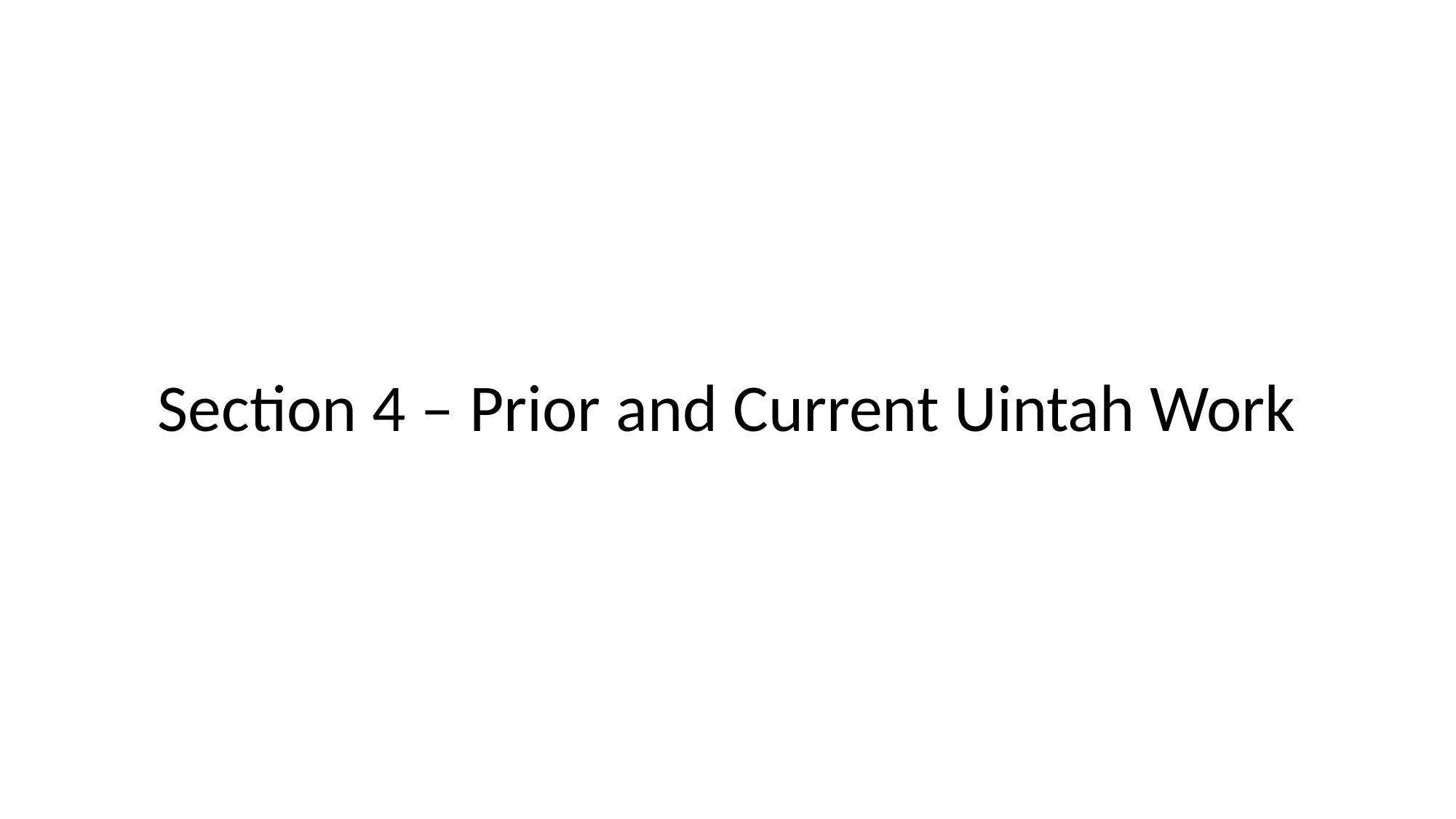

# Section 4 – Prior and Current Uintah Work